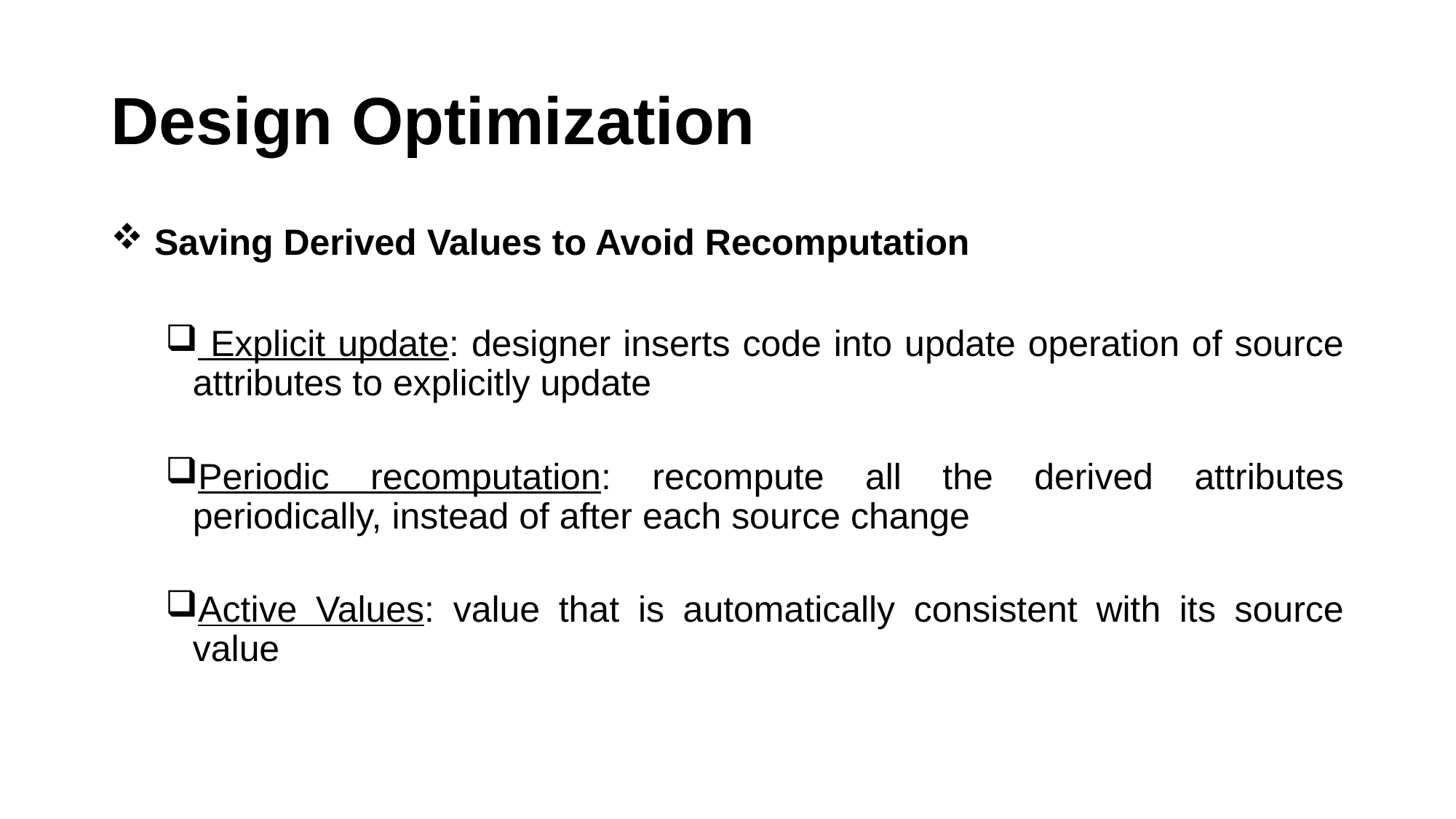

# Design Optimization
 Saving Derived Values to Avoid Recomputation

 Explicit update: designer inserts code into update operation of source attributes to explicitly update

Periodic recomputation: recompute all the derived attributes periodically, instead of after each source change

Active Values: value that is automatically consistent with its source value